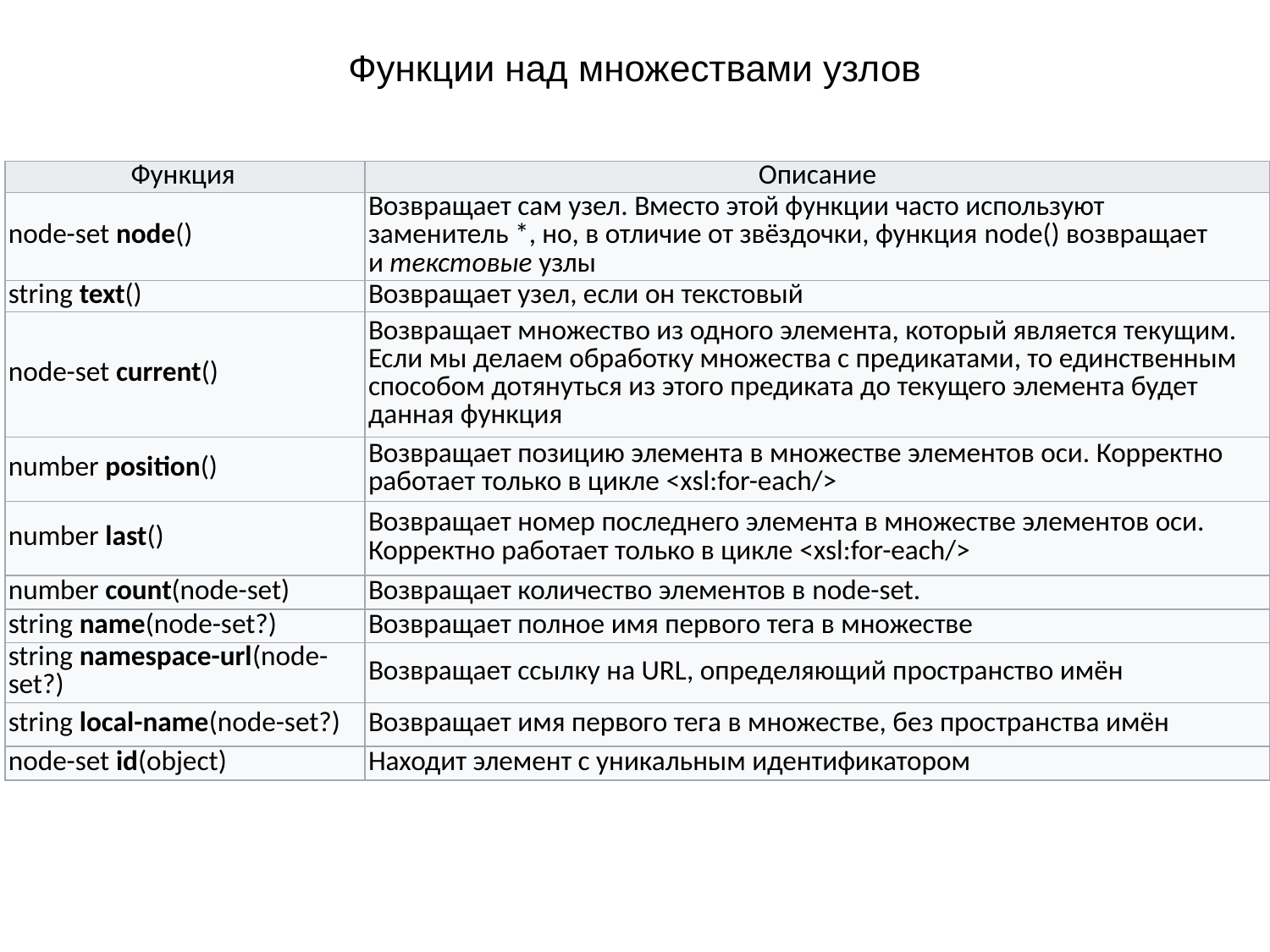

# Функции над множествами узлов
| Функция | Описание |
| --- | --- |
| node-set node() | Возвращает сам узел. Вместо этой функции часто используют заменитель \*, но, в отличие от звёздочки, функция node() возвращает и текстовые узлы |
| string text() | Возвращает узел, если он текстовый |
| node-set current() | Возвращает множество из одного элемента, который является текущим. Если мы делаем обработку множества с предикатами, то единственным способом дотянуться из этого предиката до текущего элемента будет данная функция |
| number position() | Возвращает позицию элемента в множестве элементов оси. Корректно работает только в цикле <xsl:for-each/> |
| number last() | Возвращает номер последнего элемента в множестве элементов оси. Корректно работает только в цикле <xsl:for-each/> |
| number count(node-set) | Возвращает количество элементов в node-set. |
| string name(node-set?) | Возвращает полное имя первого тега в множестве |
| string namespace-url(node-set?) | Возвращает ссылку на URL, определяющий пространство имён |
| string local-name(node-set?) | Возвращает имя первого тега в множестве, без пространства имён |
| node-set id(object) | Находит элемент с уникальным идентификатором |